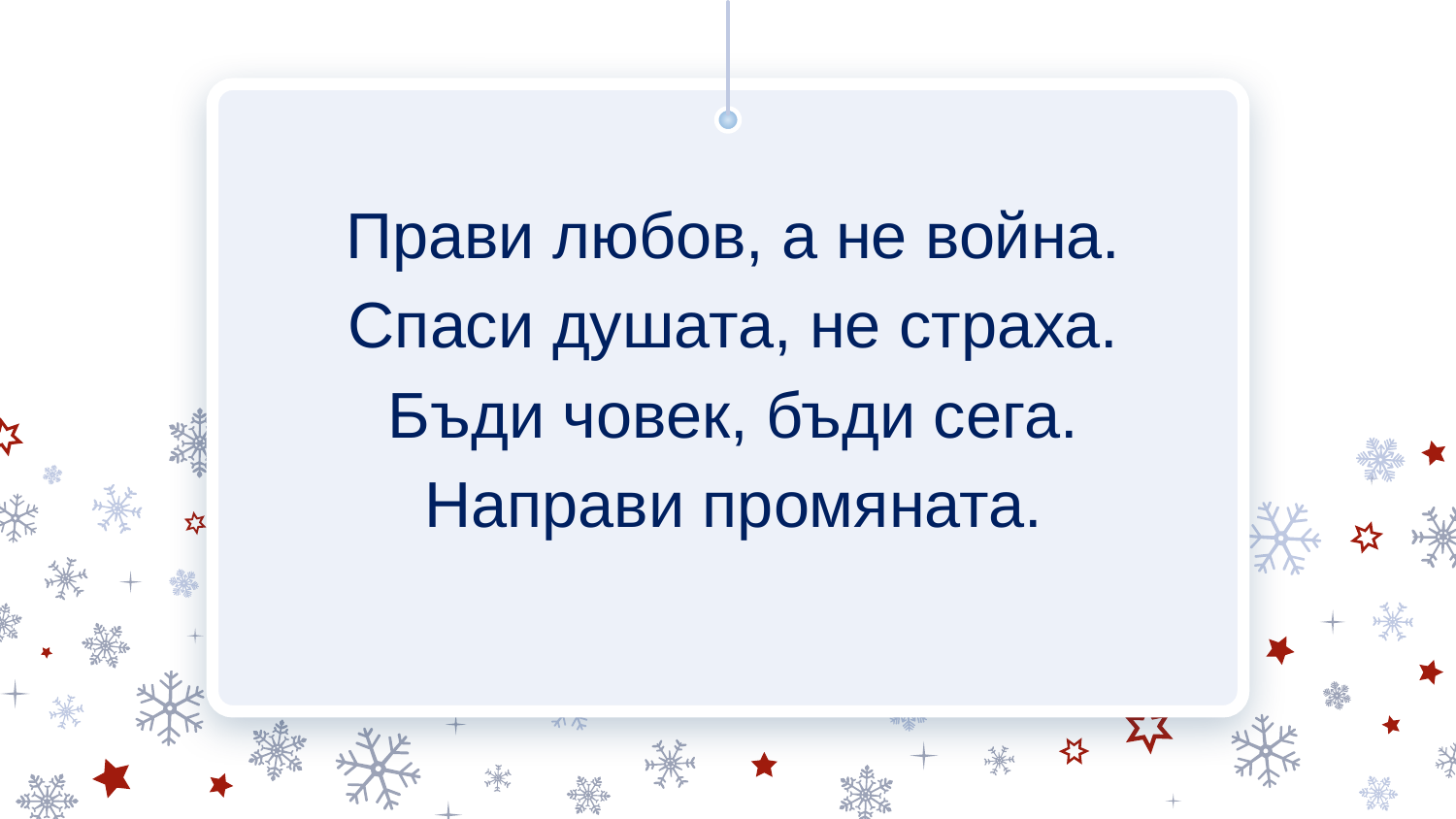

Прави любов, а не война.
Спаси душата, не страха.
Бъди човек, бъди сега.
Направи промяната.